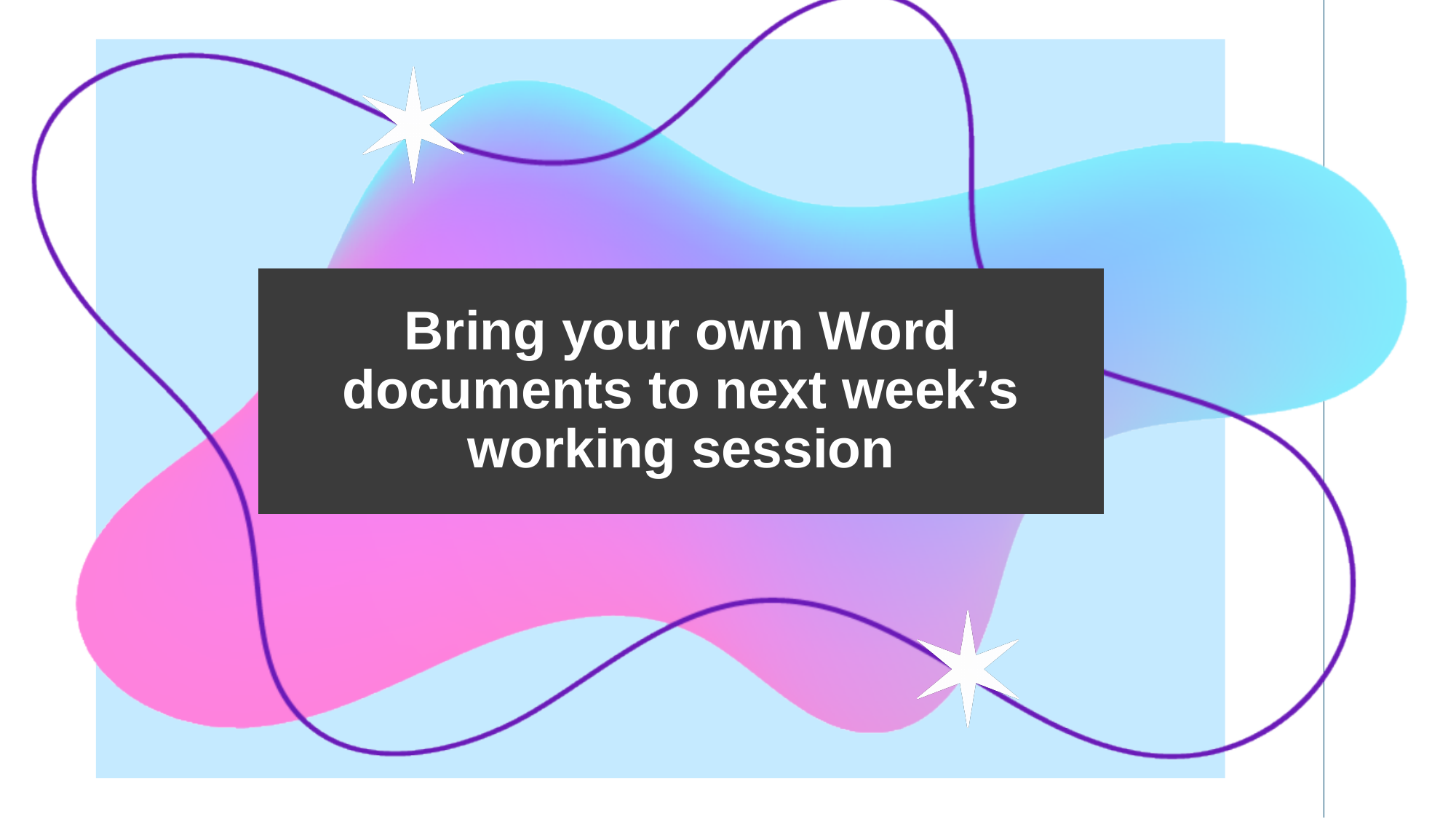

# Bring your own Word documents to next week’s working session